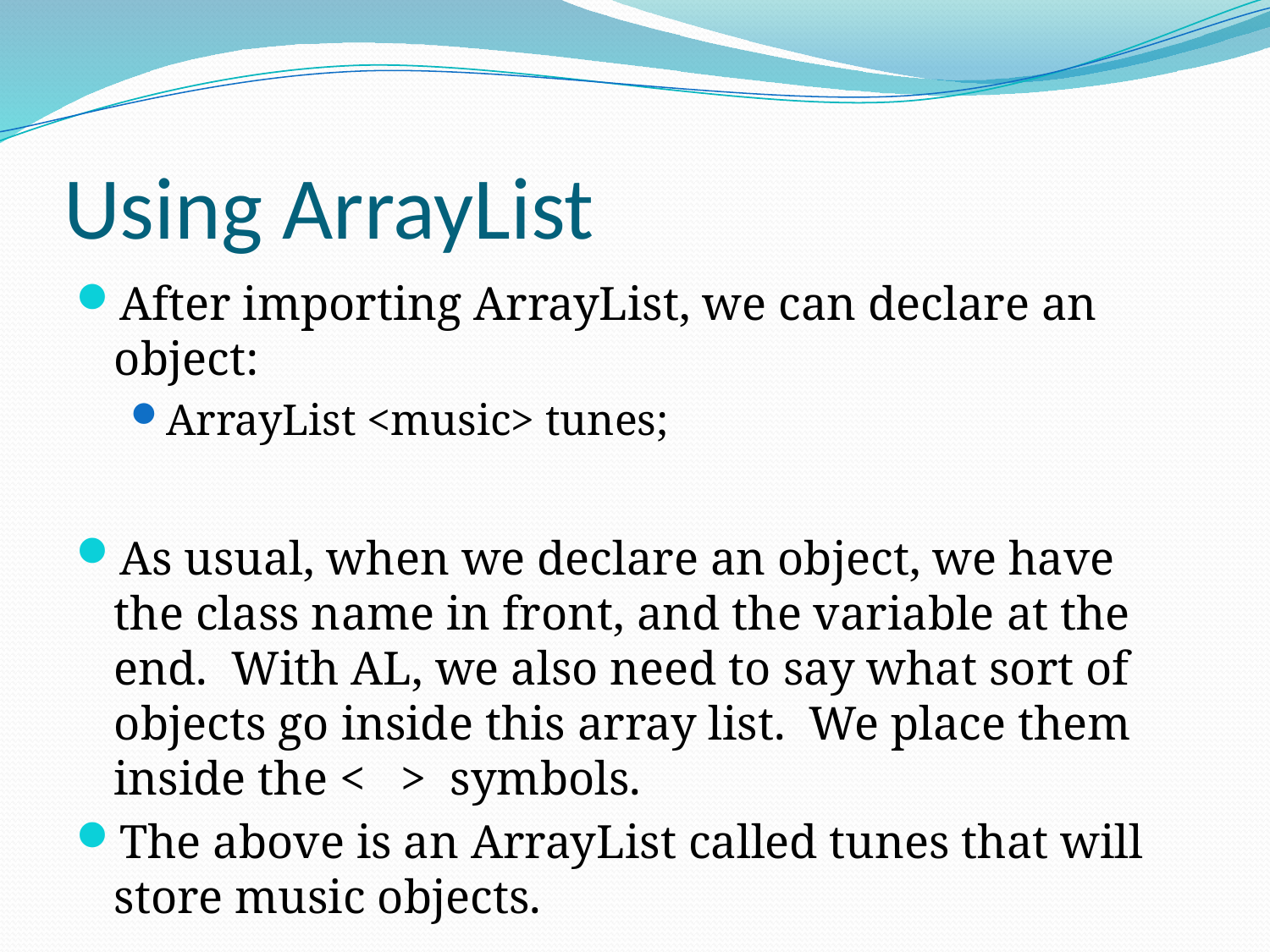

# Using ArrayList
After importing ArrayList, we can declare an object:
ArrayList <music> tunes;

As usual, when we declare an object, we have the class name in front, and the variable at the end.  With AL, we also need to say what sort of objects go inside this array list.  We place them inside the <   >  symbols.
The above is an ArrayList called tunes that will store music objects.